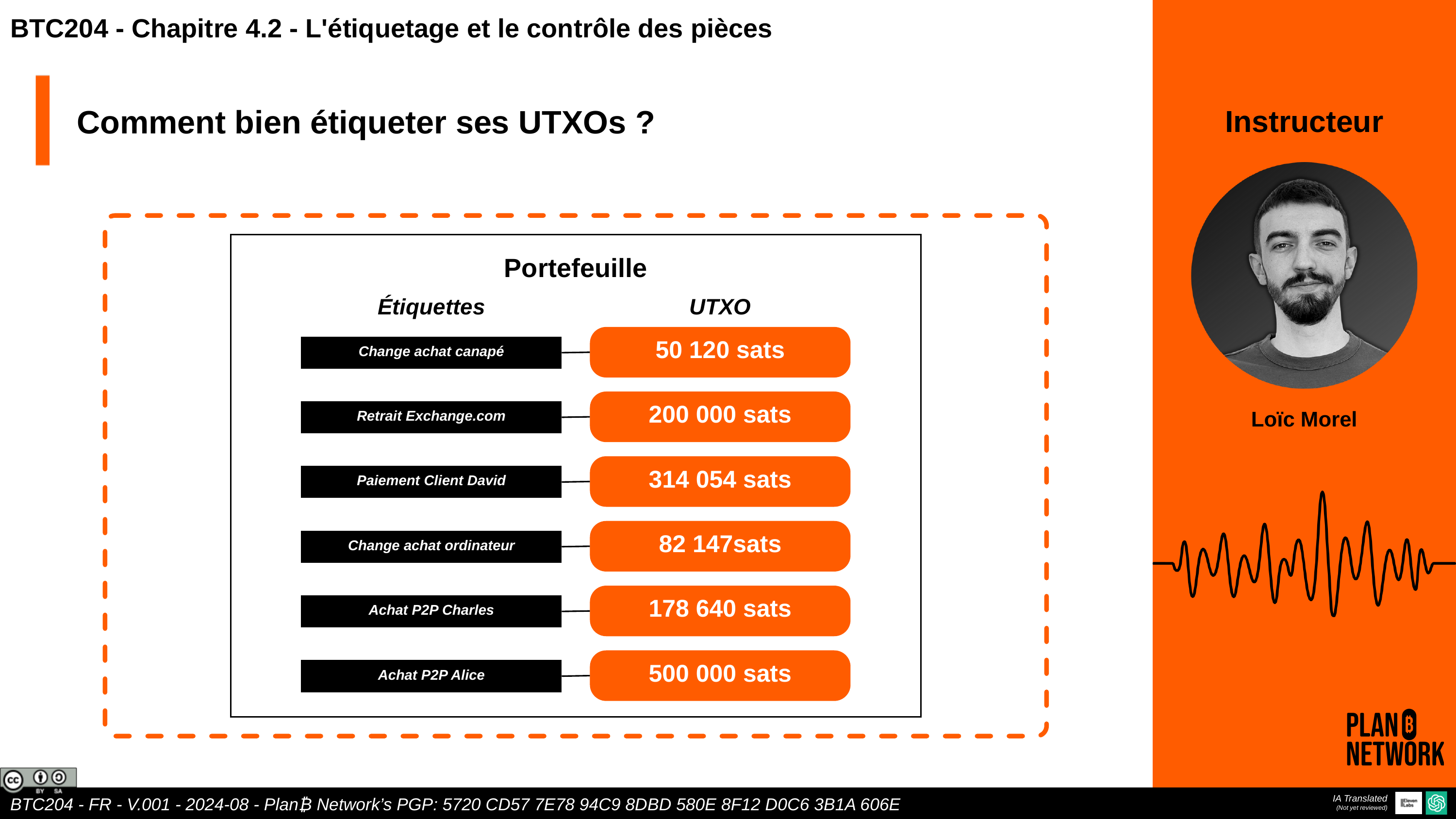

BTC204 - Chapitre 4.2 - L'étiquetage et le contrôle des pièces

Comment bien étiqueter ses UTXOs ?
Instructeur

Portefeuille
Étiquettes
UTXO

50 120 sats

Change achat canapé

200 000 sats

Retrait Exchange.com
Loïc Morel

314 054 sats

Paiement Client David

82 147sats

Change achat ordinateur

178 640 sats

Achat P2P Charles

500 000 sats

Achat P2P Alice

IA Translated
(Not yet reviewed)
BTC204 - FR - V.001 - 2024-08 - Plan₿ Network’s PGP: 5720 CD57 7E78 94C9 8DBD 580E 8F12 D0C6 3B1A 606E